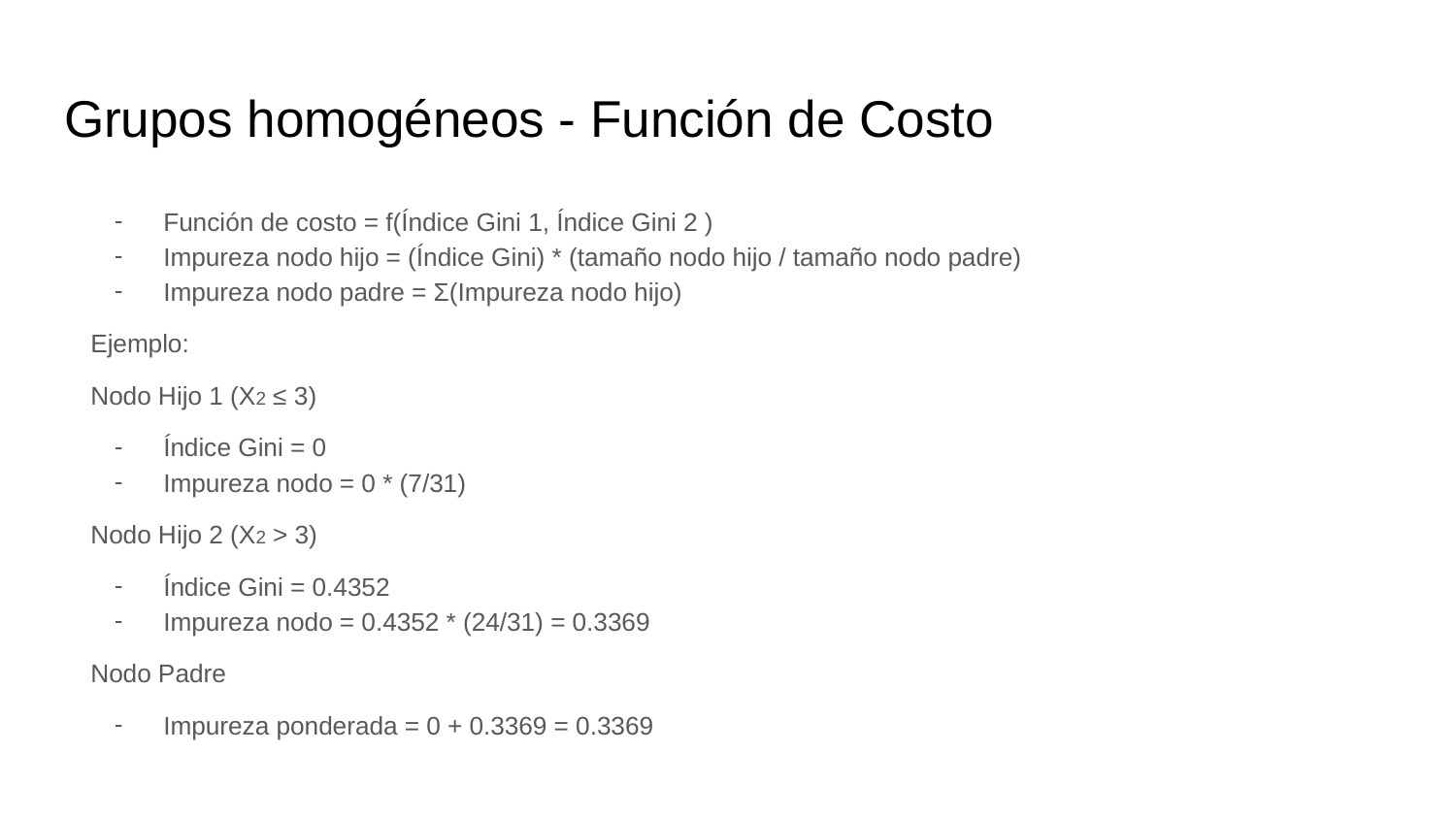

# Grupos homogéneos - Función de Costo
Función de costo = f(Índice Gini 1, Índice Gini 2 )
Impureza nodo hijo = (Índice Gini) * (tamaño nodo hijo / tamaño nodo padre)
Impureza nodo padre = Σ(Impureza nodo hijo)
Ejemplo:
Nodo Hijo 1 (X2 ≤ 3)
Índice Gini = 0
Impureza nodo = 0 * (7/31)
Nodo Hijo 2 (X2 > 3)
Índice Gini = 0.4352
Impureza nodo = 0.4352 * (24/31) = 0.3369
Nodo Padre
Impureza ponderada = 0 + 0.3369 = 0.3369